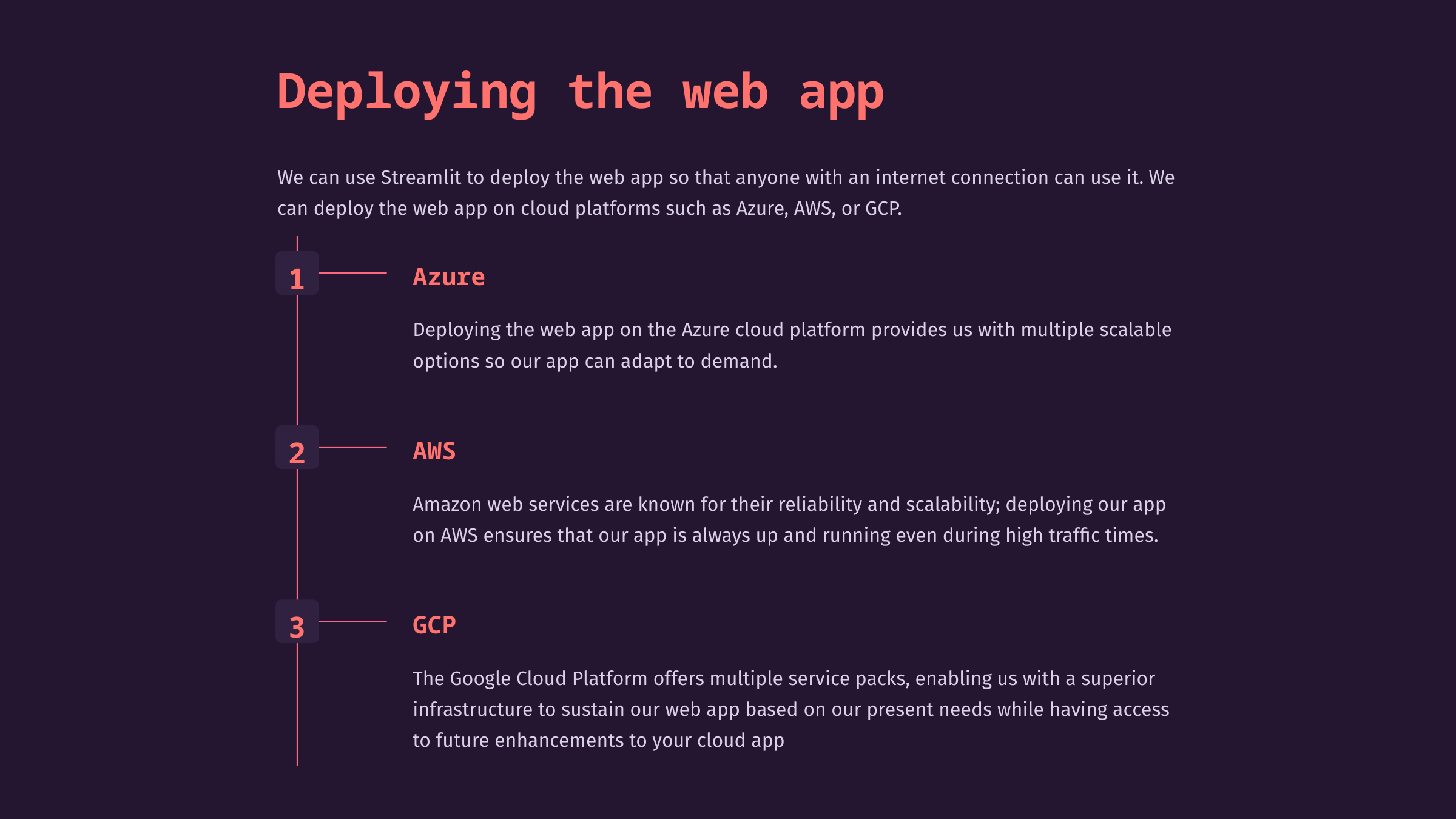

Deploying the web app
We can use Streamlit to deploy the web app so that anyone with an internet connection can use it. We can deploy the web app on cloud platforms such as Azure, AWS, or GCP.

1
Azure

Deploying the web app on the Azure cloud platform provides us with multiple scalable options so our app can adapt to demand.

2
AWS

Amazon web services are known for their reliability and scalability; deploying our app on AWS ensures that our app is always up and running even during high traffic times.

3
GCP

The Google Cloud Platform offers multiple service packs, enabling us with a superior infrastructure to sustain our web app based on our present needs while having access to future enhancements to your cloud app